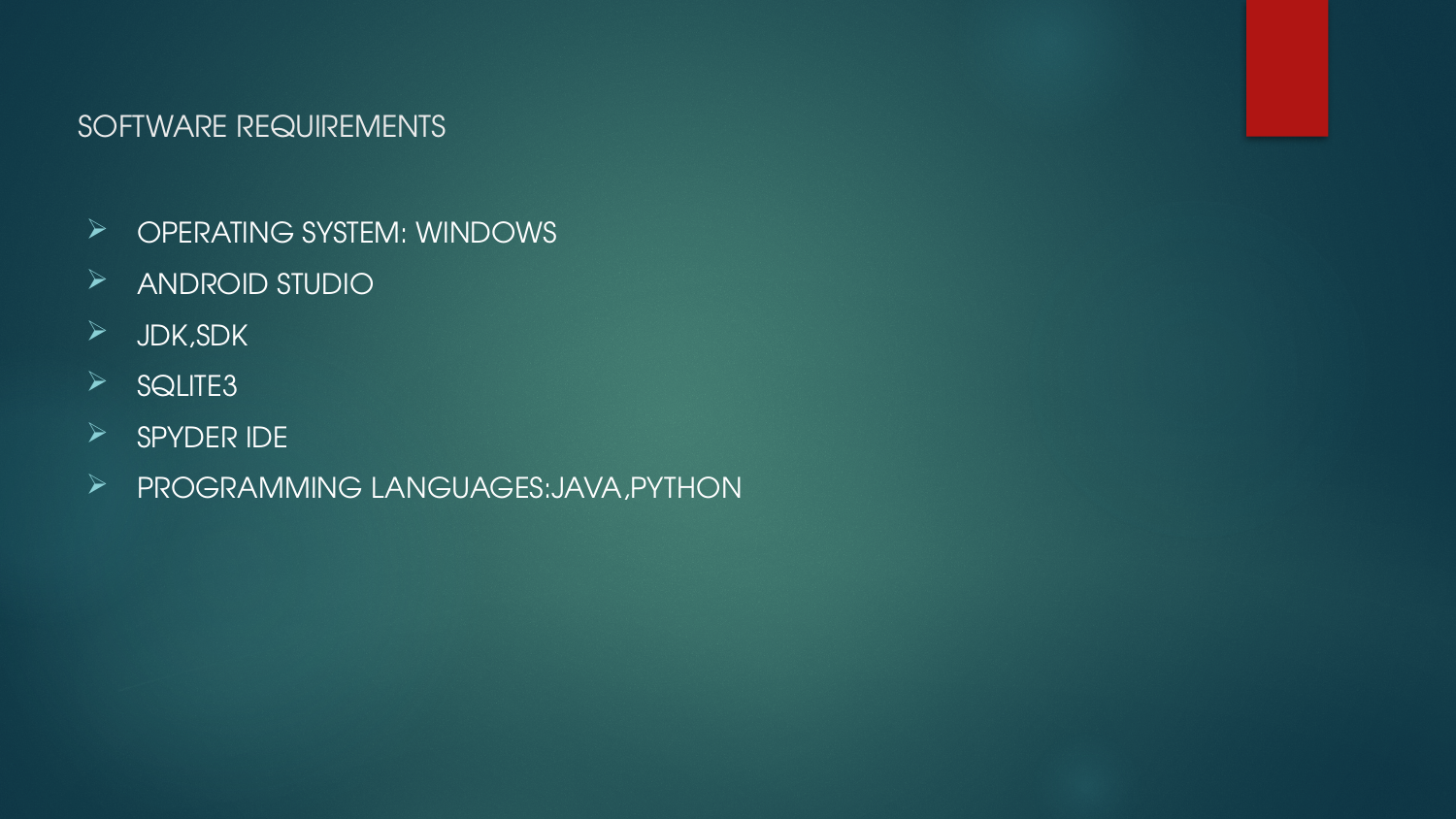

# SOFTWARE REQUIREMENTS
OPERATING SYSTEM: WINDOWS
ANDROID STUDIO
JDK,SDK
SQLITE3
SPYDER IDE
PROGRAMMING LANGUAGES:JAVA,PYTHON